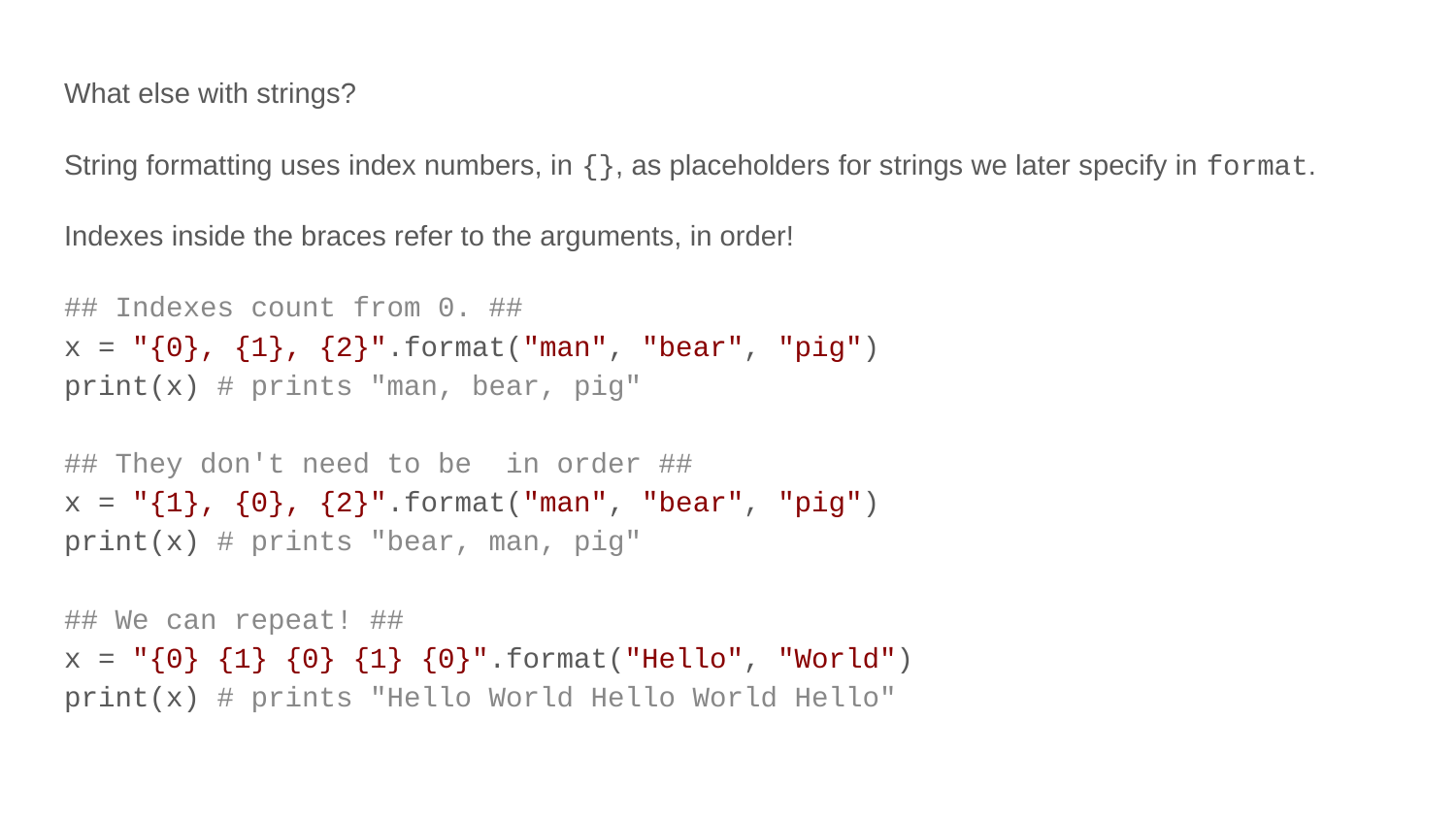

What else with strings?
String formatting uses index numbers, in {}, as placeholders for strings we later specify in format.
Indexes inside the braces refer to the arguments, in order!
## Indexes count from 0. ## x = "{0}, {1}, {2}".format("man", "bear", "pig") print(x) # prints "man, bear, pig" ## They don't need to be  in order ## x = "{1}, {0}, {2}".format("man", "bear", "pig") print(x) # prints "bear, man, pig" ## We can repeat! ## x = "{0} {1} {0} {1} {0}".format("Hello", "World") print(x) # prints "Hello World Hello World Hello"